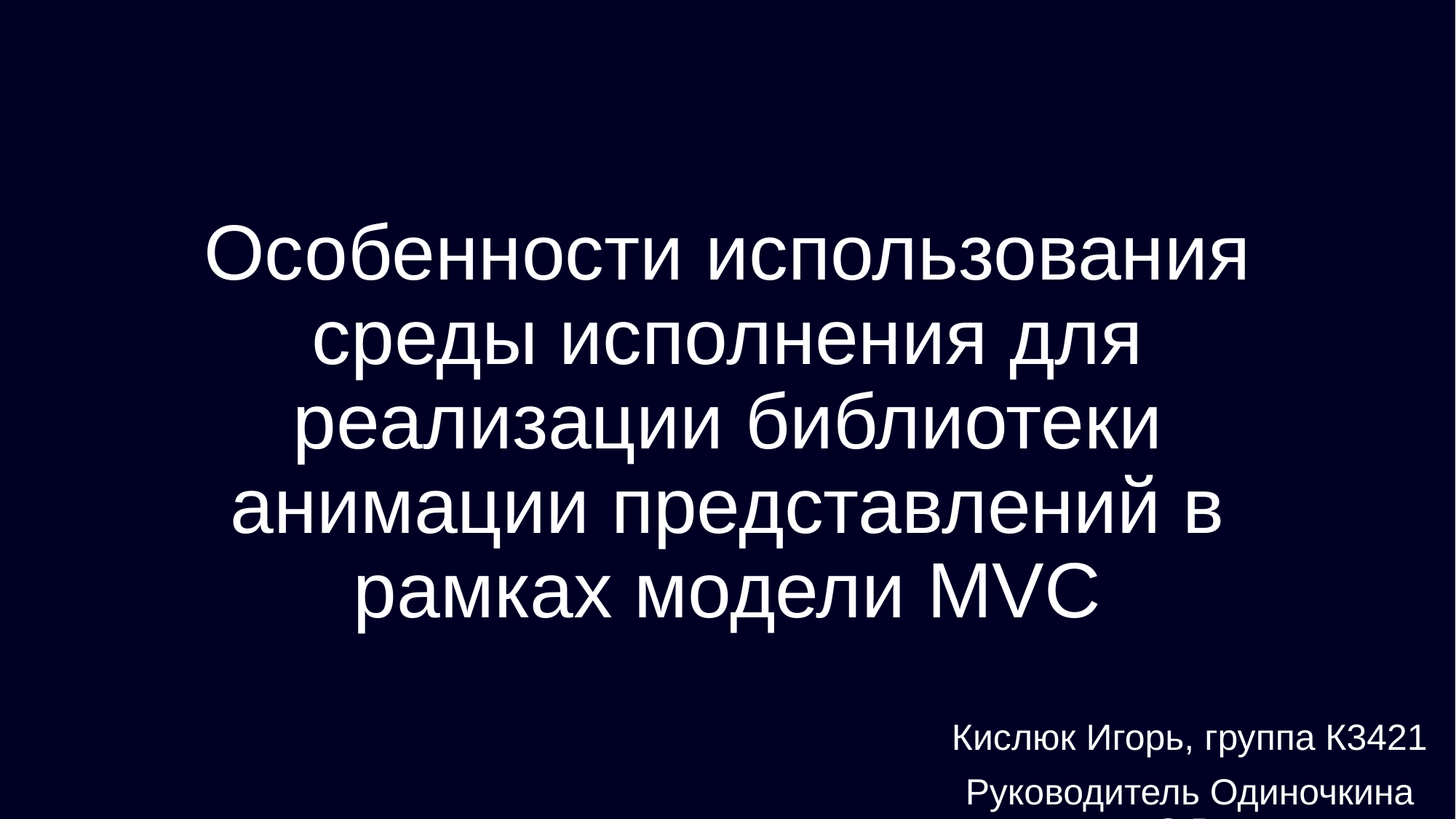

# Особенности использования среды исполнения для реализации библиотеки анимации представлений в рамках модели MVC
Кислюк Игорь, группа К3421
Руководитель Одиночкина С.В.